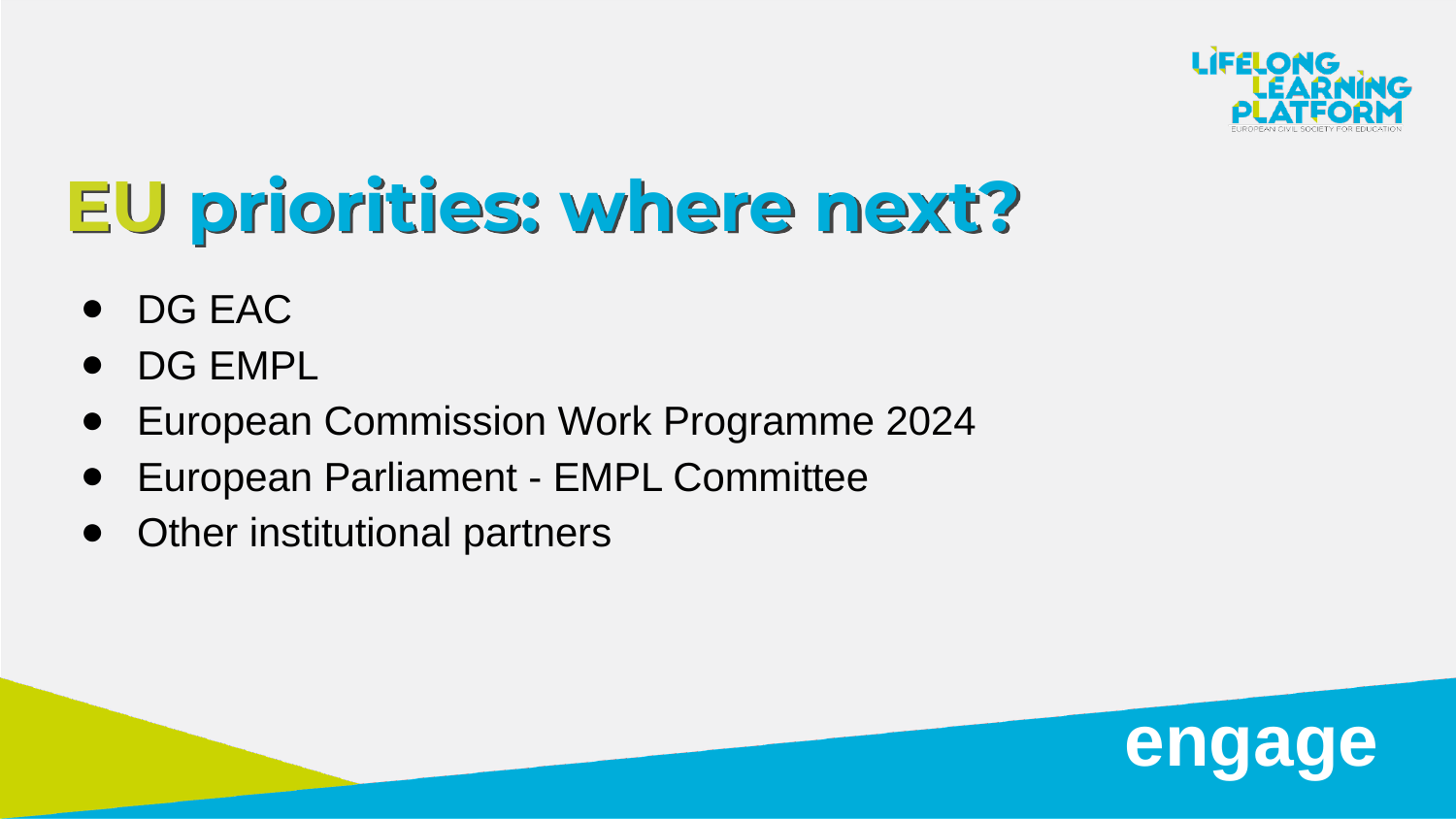

EU priorities: where next?
DG EAC
DG EMPL
European Commission Work Programme 2024
European Parliament - EMPL Committee
Other institutional partners
engage